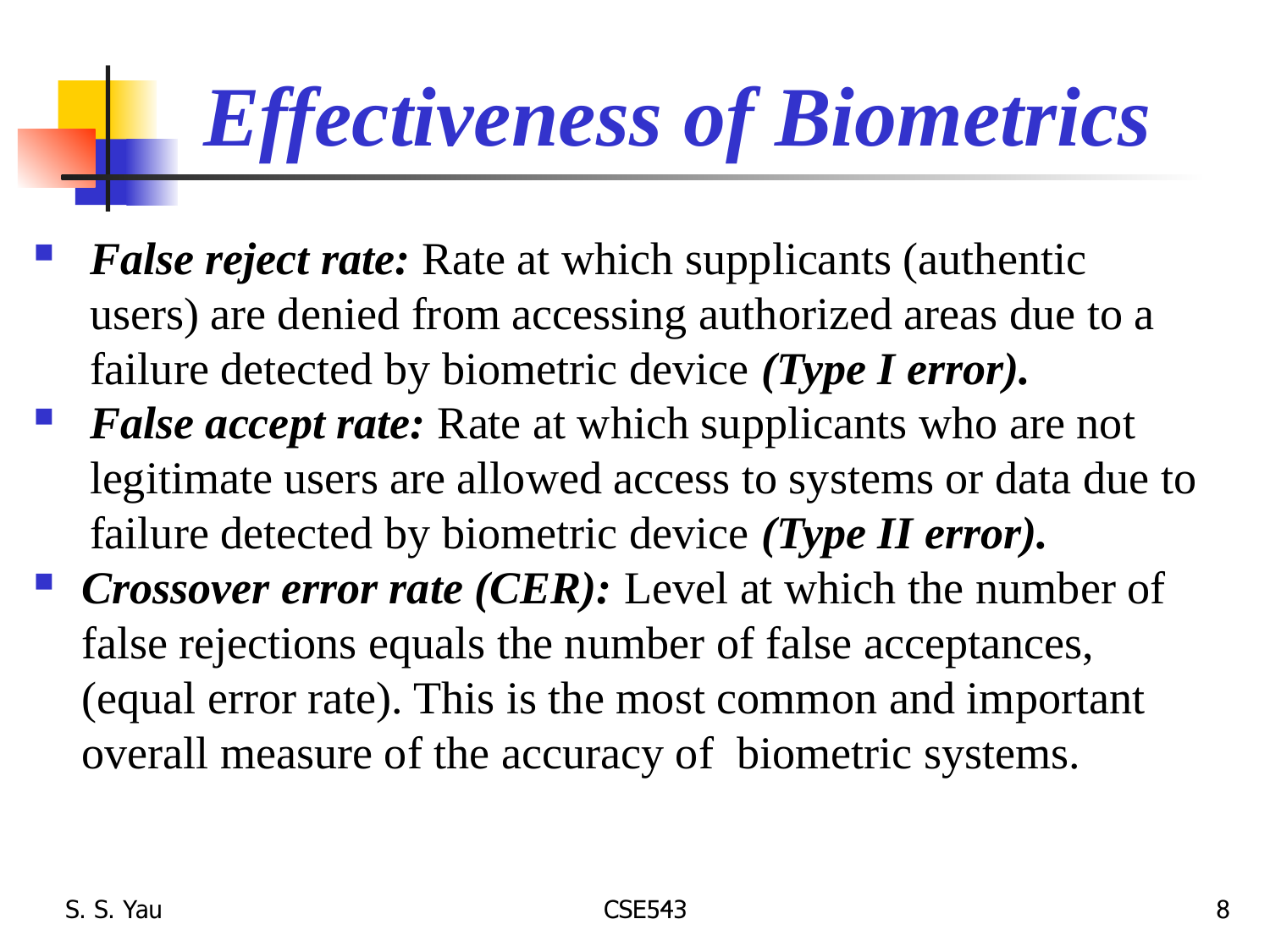

# Effectiveness of Biometrics
False reject rate: Rate at which supplicants (authentic users) are denied from accessing authorized areas due to a failure detected by biometric device (Type I error).
False accept rate: Rate at which supplicants who are not legitimate users are allowed access to systems or data due to failure detected by biometric device (Type II error).
Crossover error rate (CER): Level at which the number of false rejections equals the number of false acceptances, (equal error rate). This is the most common and important overall measure of the accuracy of  biometric systems.
S. S. Yau
CSE543
8